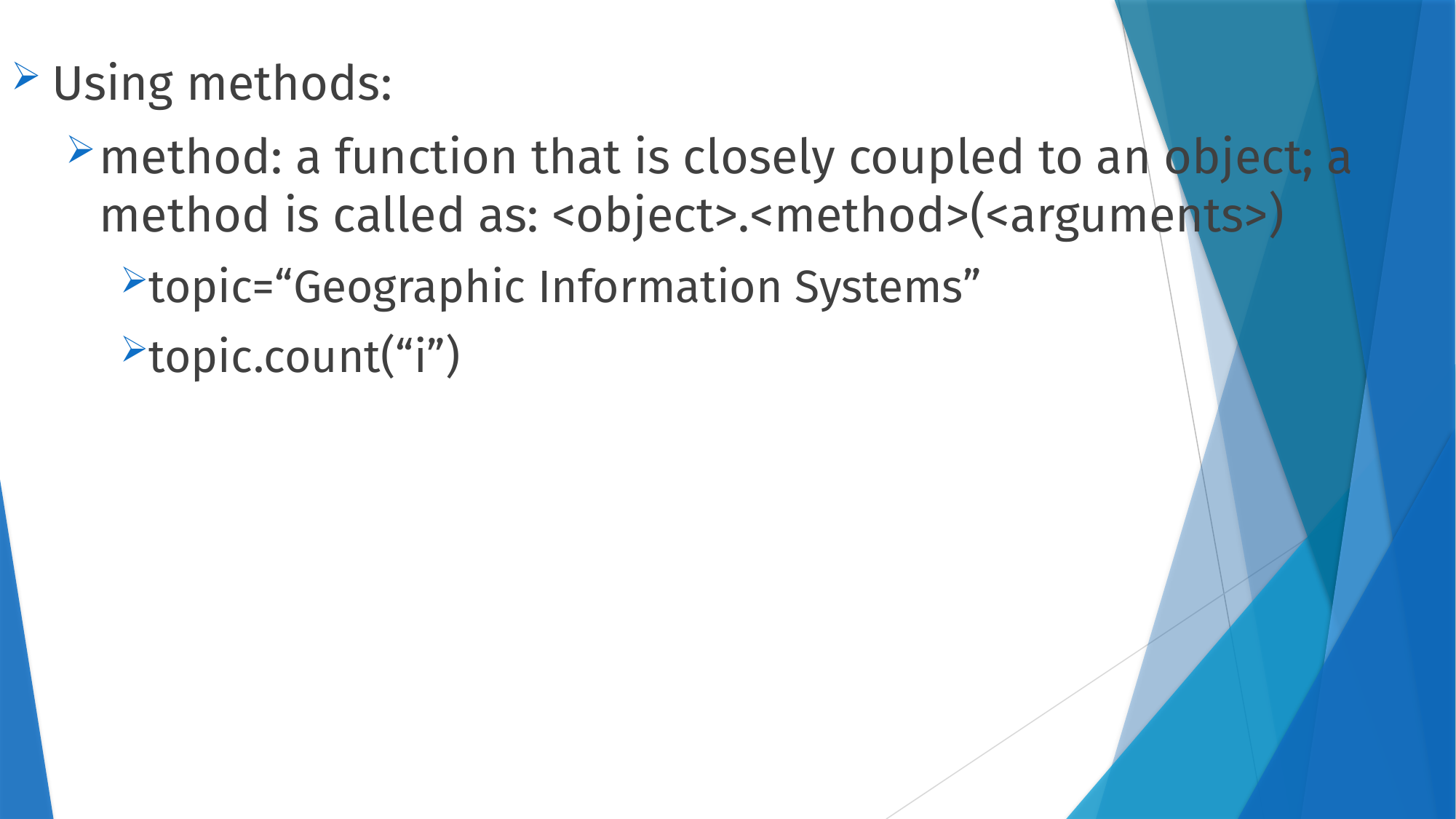

Using methods:
method: a function that is closely coupled to an object; a method is called as: <object>.<method>(<arguments>)
topic=“Geographic Information Systems”
topic.count(“i”)